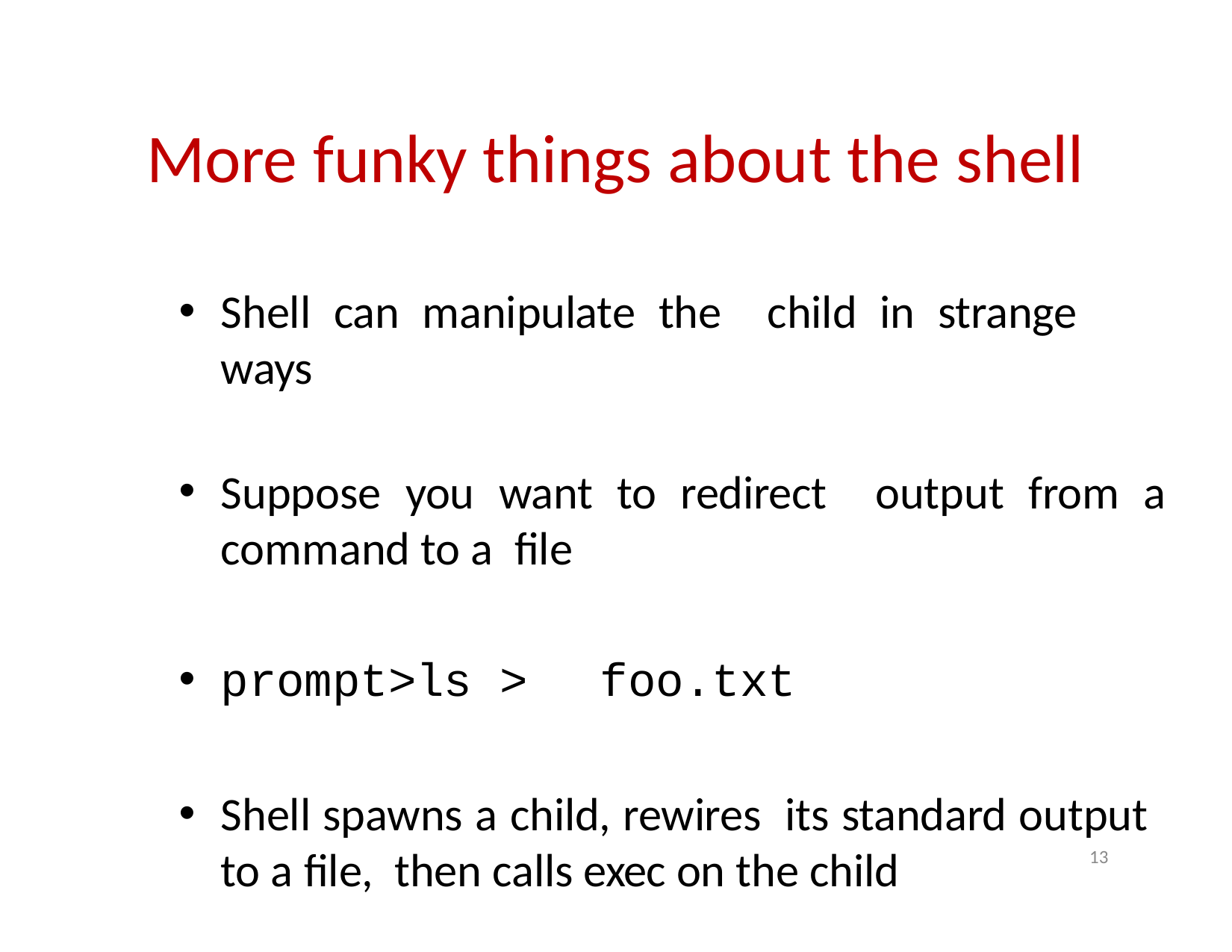

# More funky things about the shell
Shell can manipulate the  child in strange ways

Suppose you want to redirect  output from a command to a  file

prompt>ls >	foo.txt

Shell spawns a child, rewires  its standard output to a file,  then calls exec on the child
13